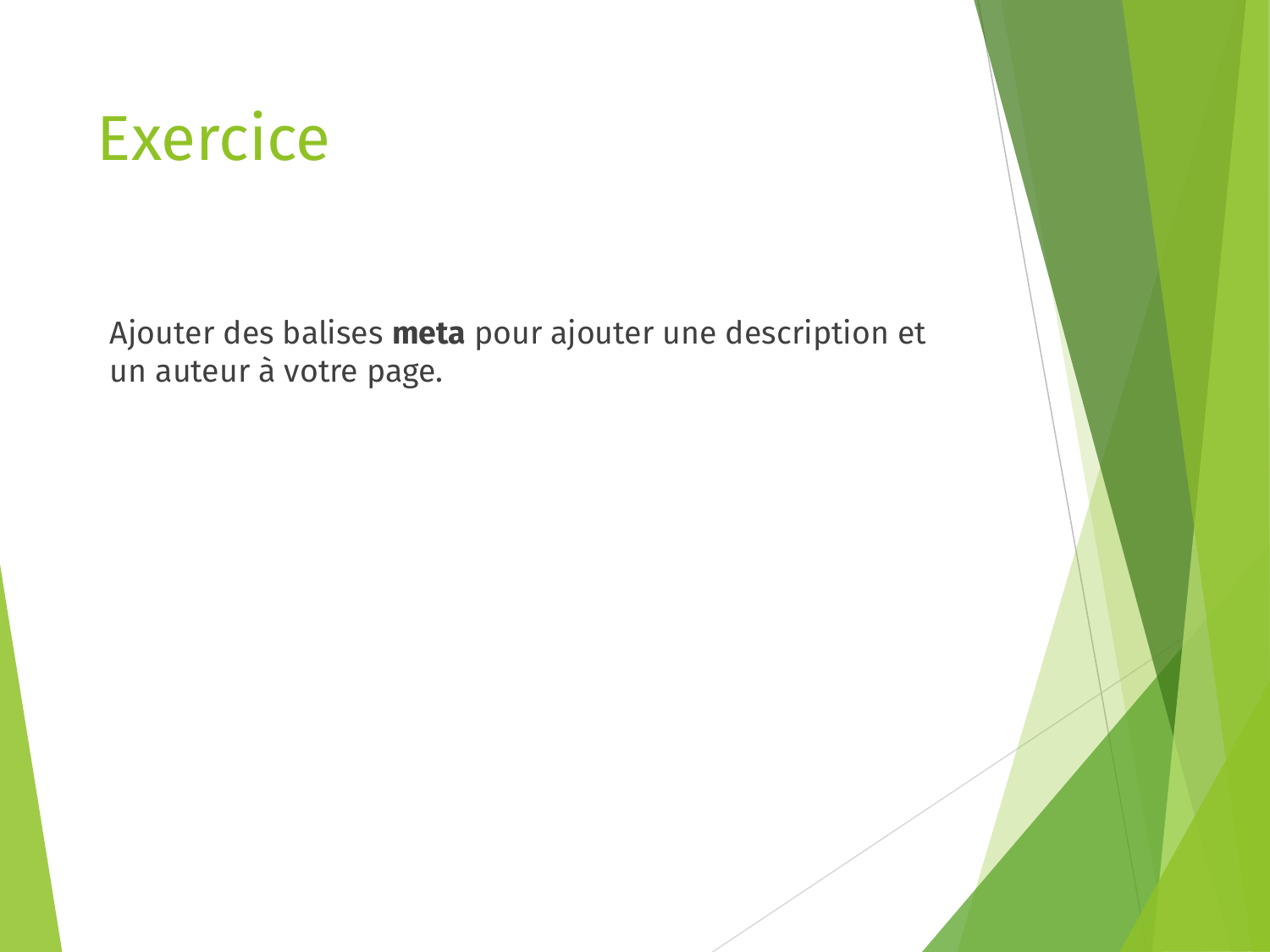

# Exercice
Ajouter des balises meta pour ajouter une description et un auteur à votre page.